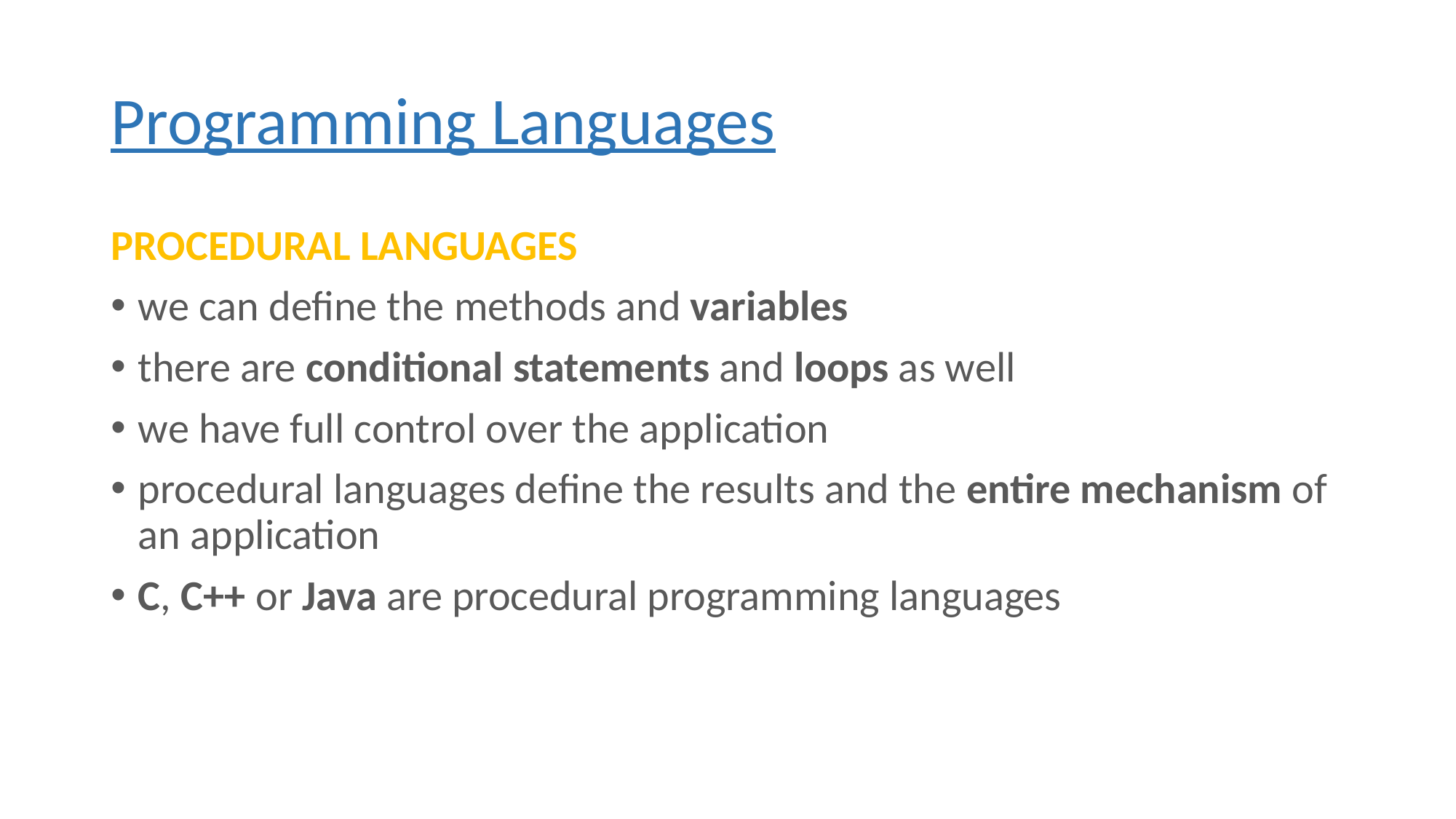

# Programming Languages
PROCEDURAL LANGUAGES
we can define the methods and variables
there are conditional statements and loops as well
we have full control over the application
procedural languages define the results and the entire mechanism of an application
C, C++ or Java are procedural programming languages